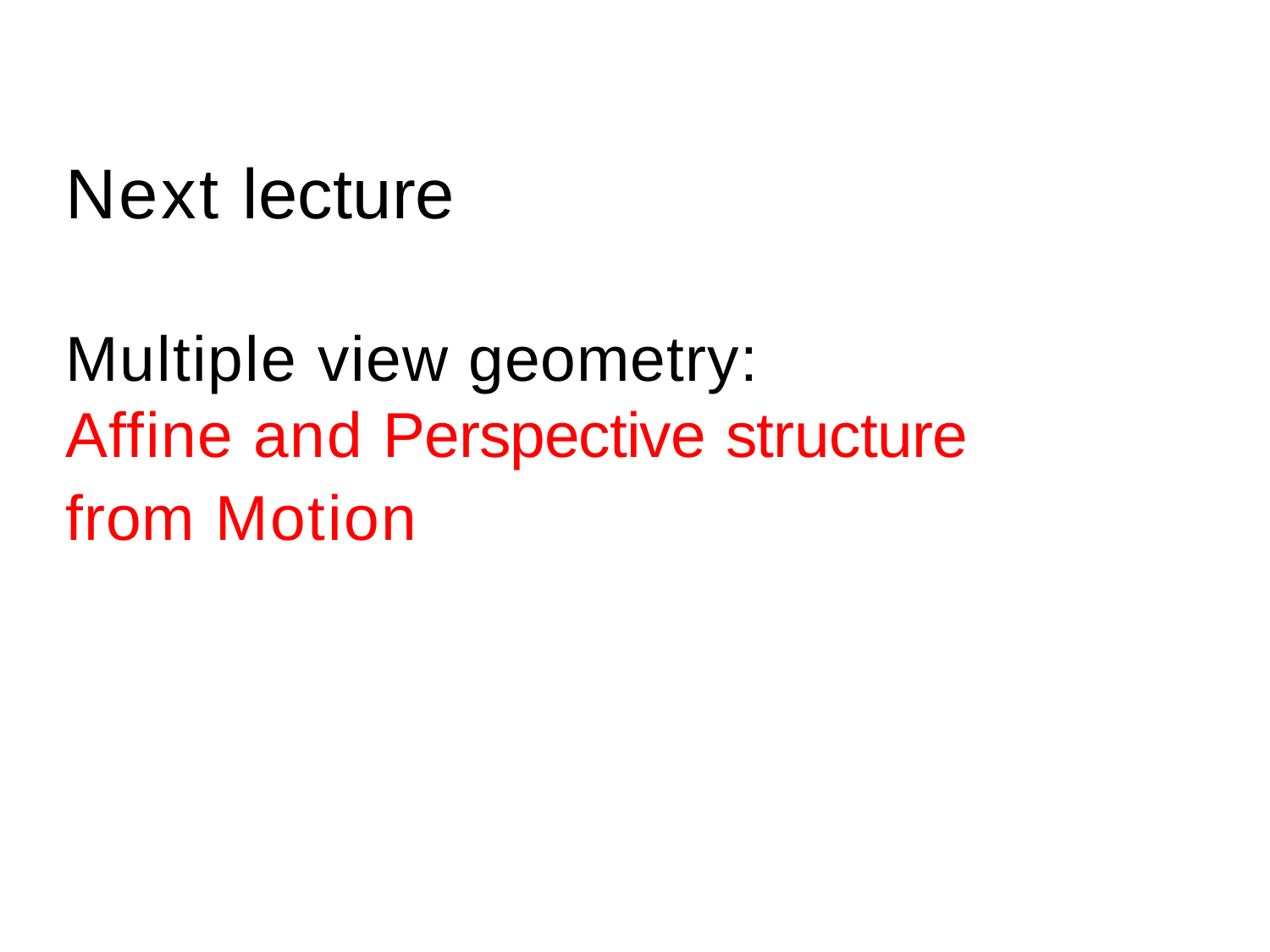

# Next lecture
Multiple view geometry:
Affine and Perspective structure
from Motion